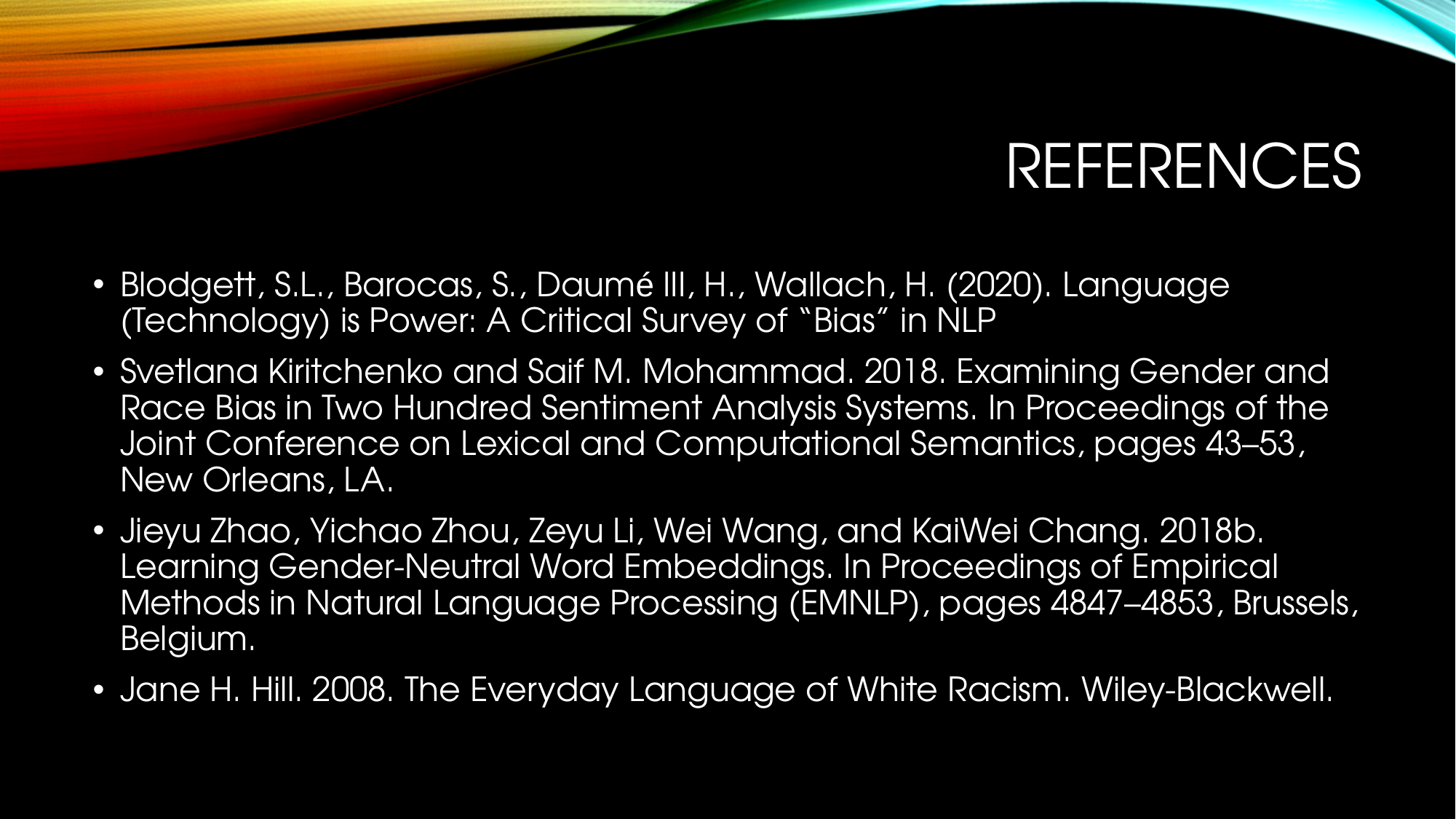

# References
Blodgett, S.L., Barocas, S., Daumé III, H., Wallach, H. (2020). Language (Technology) is Power: A Critical Survey of “Bias” in NLP
Svetlana Kiritchenko and Saif M. Mohammad. 2018. Examining Gender and Race Bias in Two Hundred Sentiment Analysis Systems. In Proceedings of the Joint Conference on Lexical and Computational Semantics, pages 43–53, New Orleans, LA.
Jieyu Zhao, Yichao Zhou, Zeyu Li, Wei Wang, and KaiWei Chang. 2018b. Learning Gender-Neutral Word Embeddings. In Proceedings of Empirical Methods in Natural Language Processing (EMNLP), pages 4847–4853, Brussels, Belgium.
Jane H. Hill. 2008. The Everyday Language of White Racism. Wiley-Blackwell.